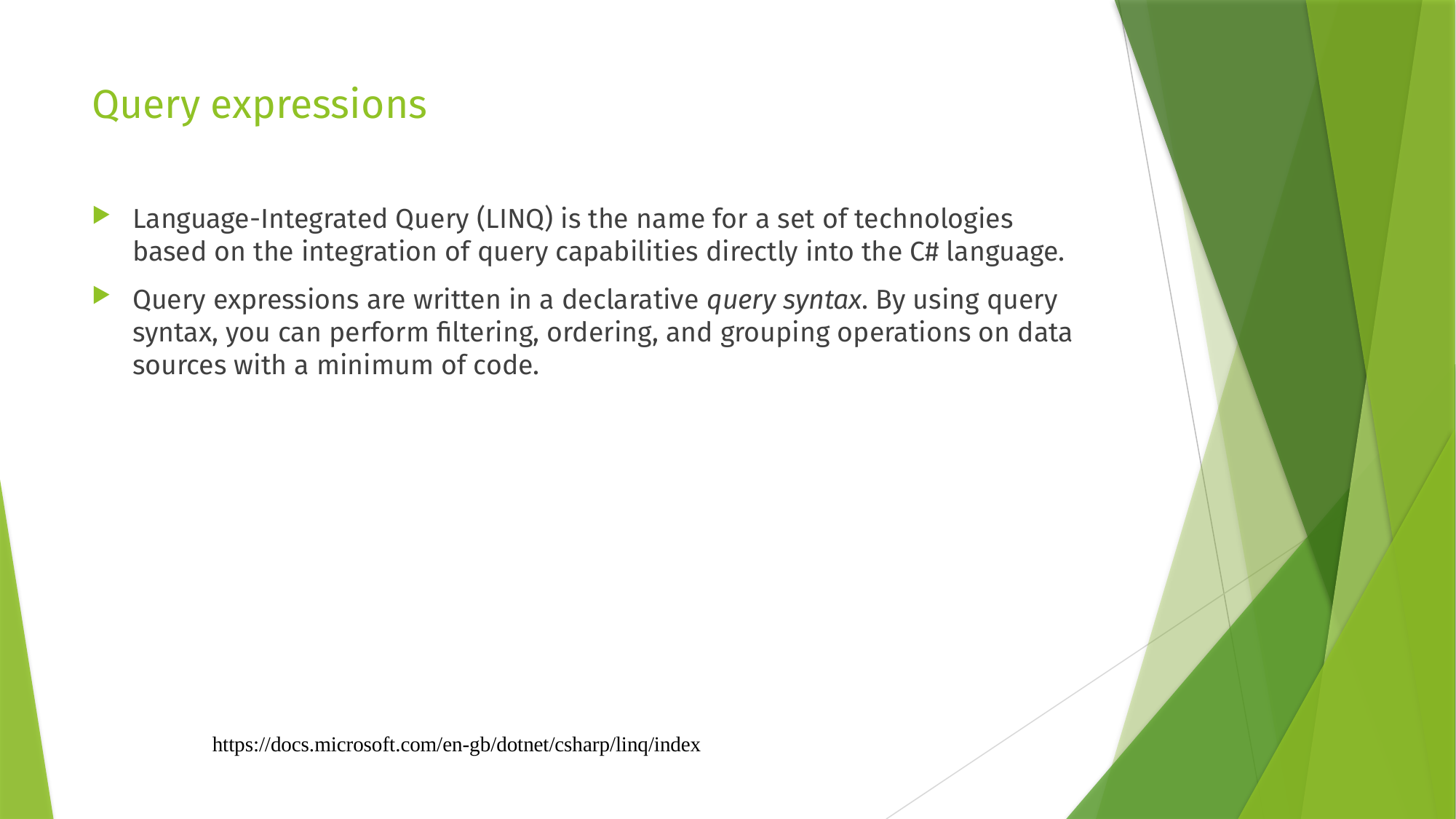

# Query expressions
Language-Integrated Query (LINQ) is the name for a set of technologies based on the integration of query capabilities directly into the C# language.
Query expressions are written in a declarative query syntax. By using query syntax, you can perform filtering, ordering, and grouping operations on data sources with a minimum of code.
https://docs.microsoft.com/en-gb/dotnet/csharp/linq/index